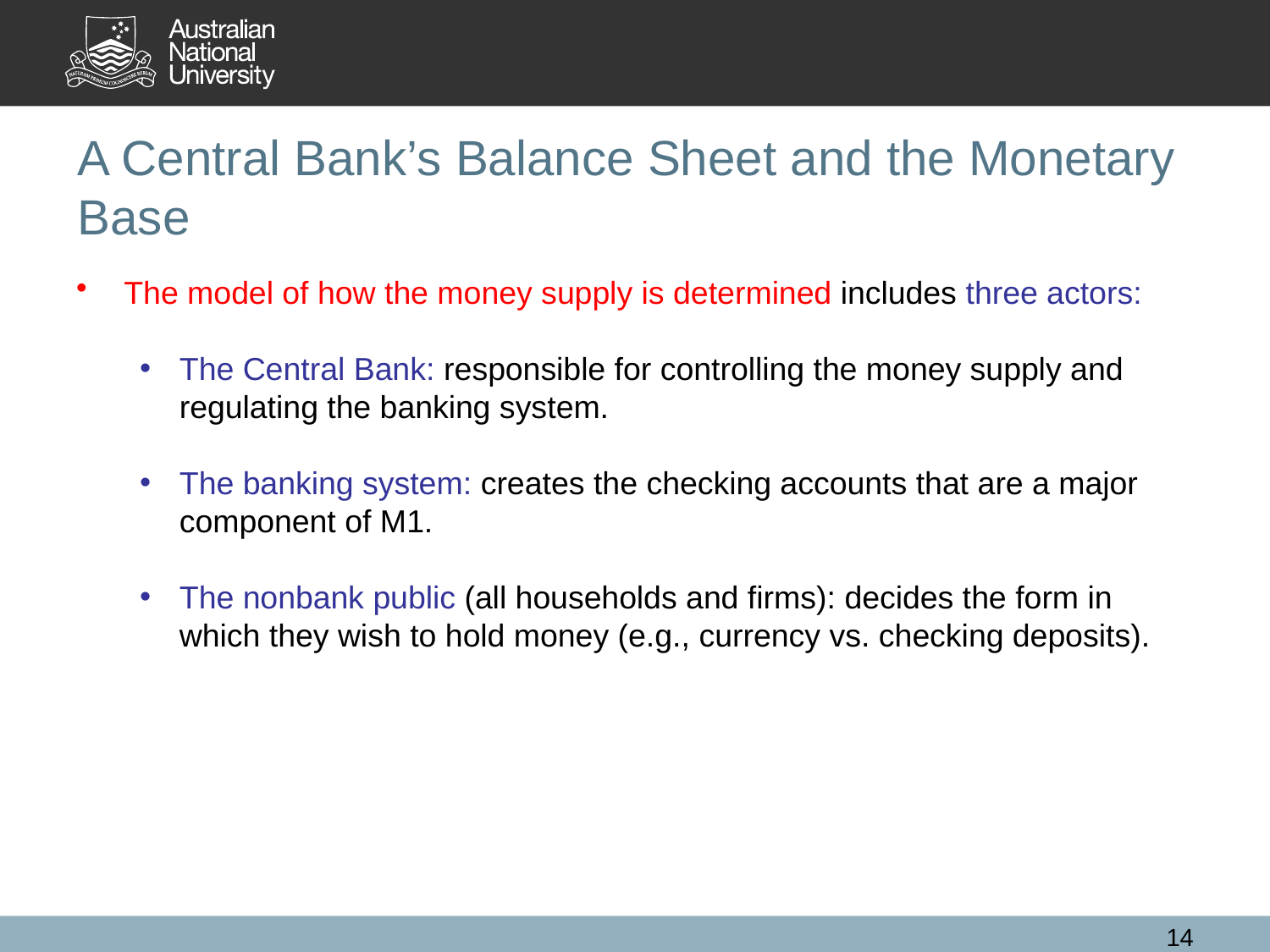

# A Central Bank’s Balance Sheet and the Monetary Base
The model of how the money supply is determined includes three actors:

The Central Bank: responsible for controlling the money supply and regulating the banking system.

The banking system: creates the checking accounts that are a major component of M1.

The nonbank public (all households and firms): decides the form in which they wish to hold money (e.g., currency vs. checking deposits).

14